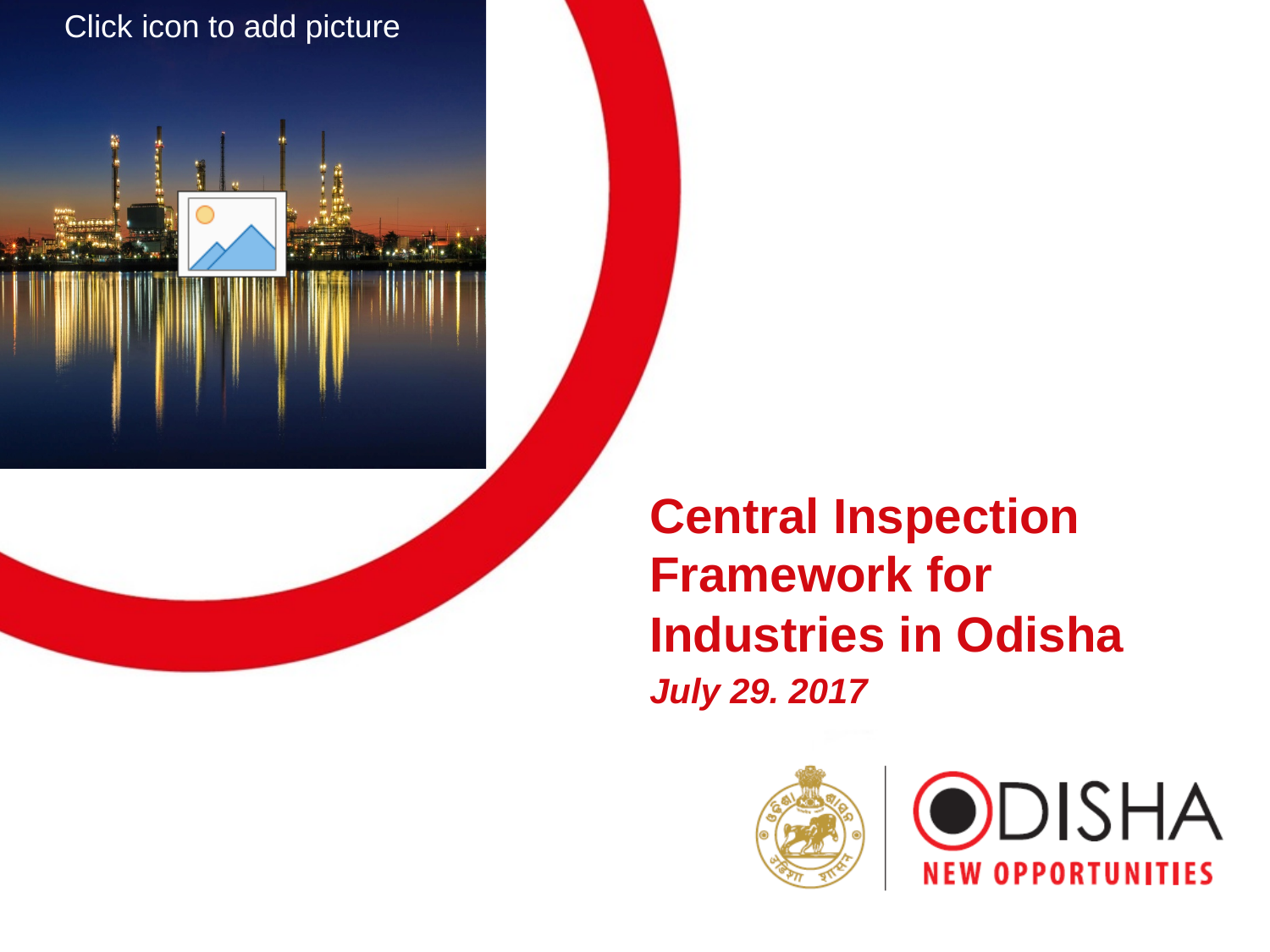

Central Inspection Framework for Industries in Odisha
July 29. 2017